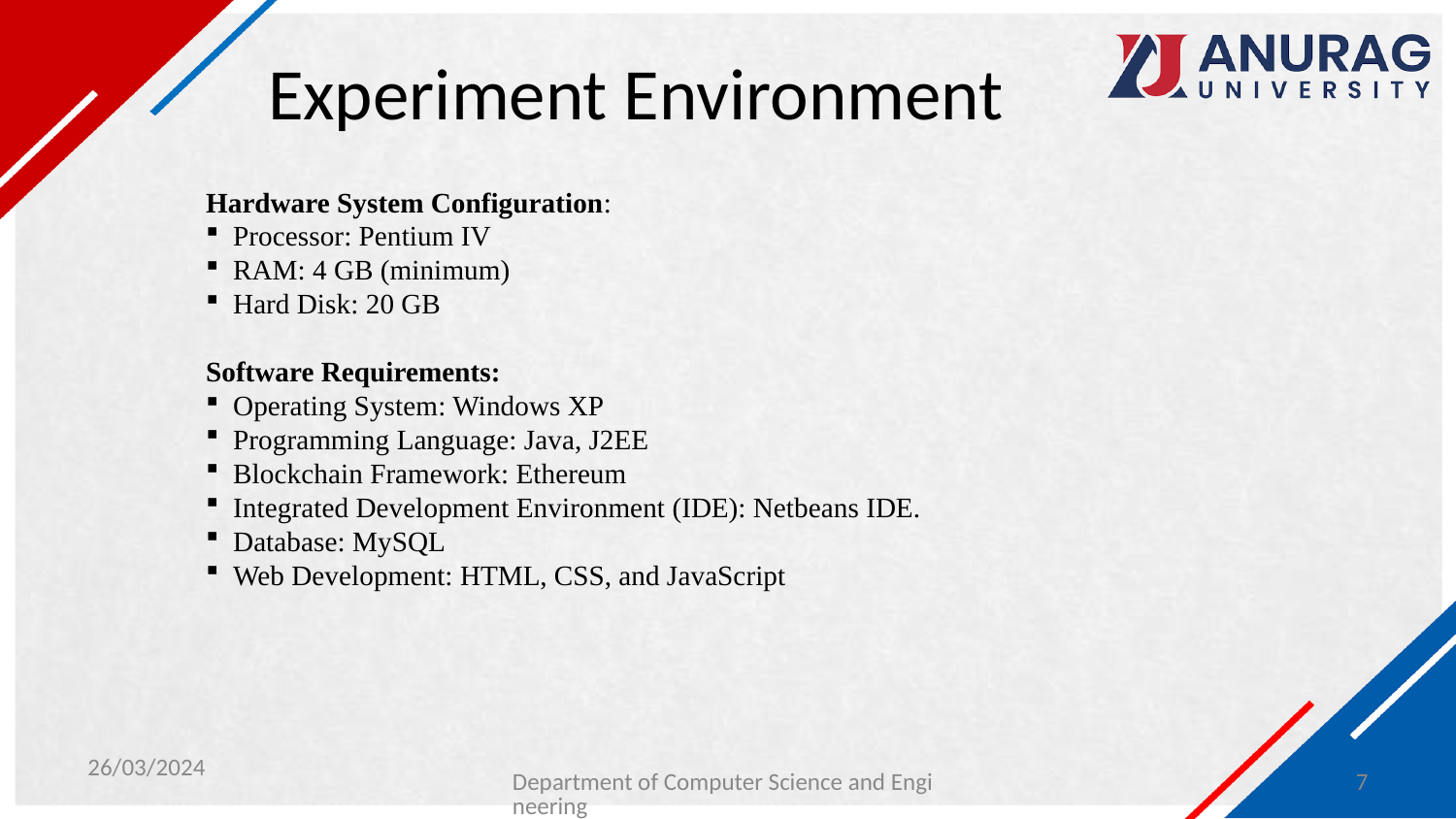

# Experiment Environment
Hardware System Configuration:
Processor: Pentium IV
RAM: 4 GB (minimum)
Hard Disk: 20 GB

Software Requirements:
Operating System: Windows XP
Programming Language: Java, J2EE
Blockchain Framework: Ethereum
Integrated Development Environment (IDE): Netbeans IDE.
Database: MySQL
Web Development: HTML, CSS, and JavaScript

26/03/2024

Department of Computer Science and Engineering
7